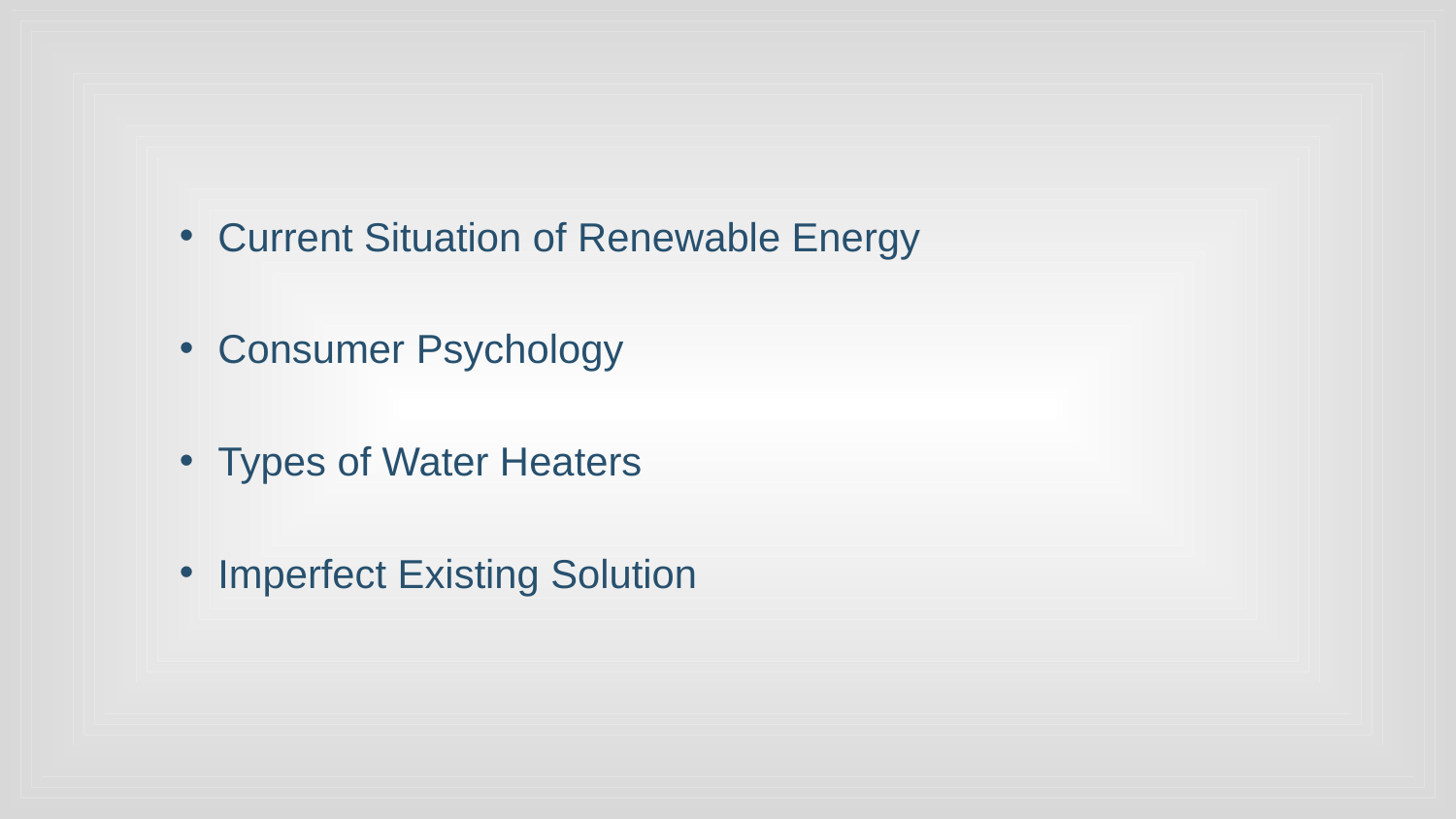

Current Situation of Renewable Energy
 Consumer Psychology
 Types of Water Heaters
 Imperfect Existing Solution